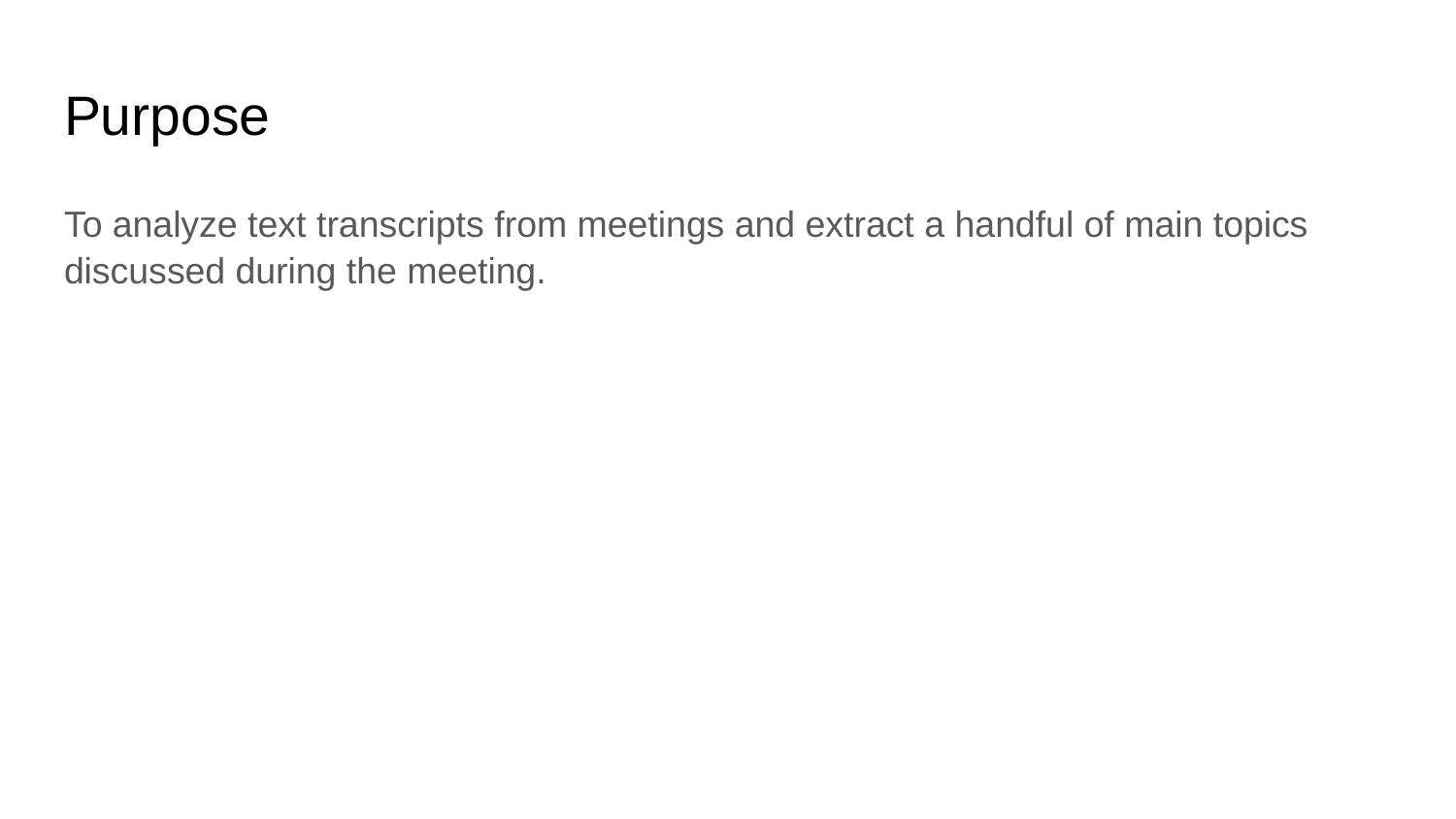

# Purpose
To analyze text transcripts from meetings and extract a handful of main topics discussed during the meeting.